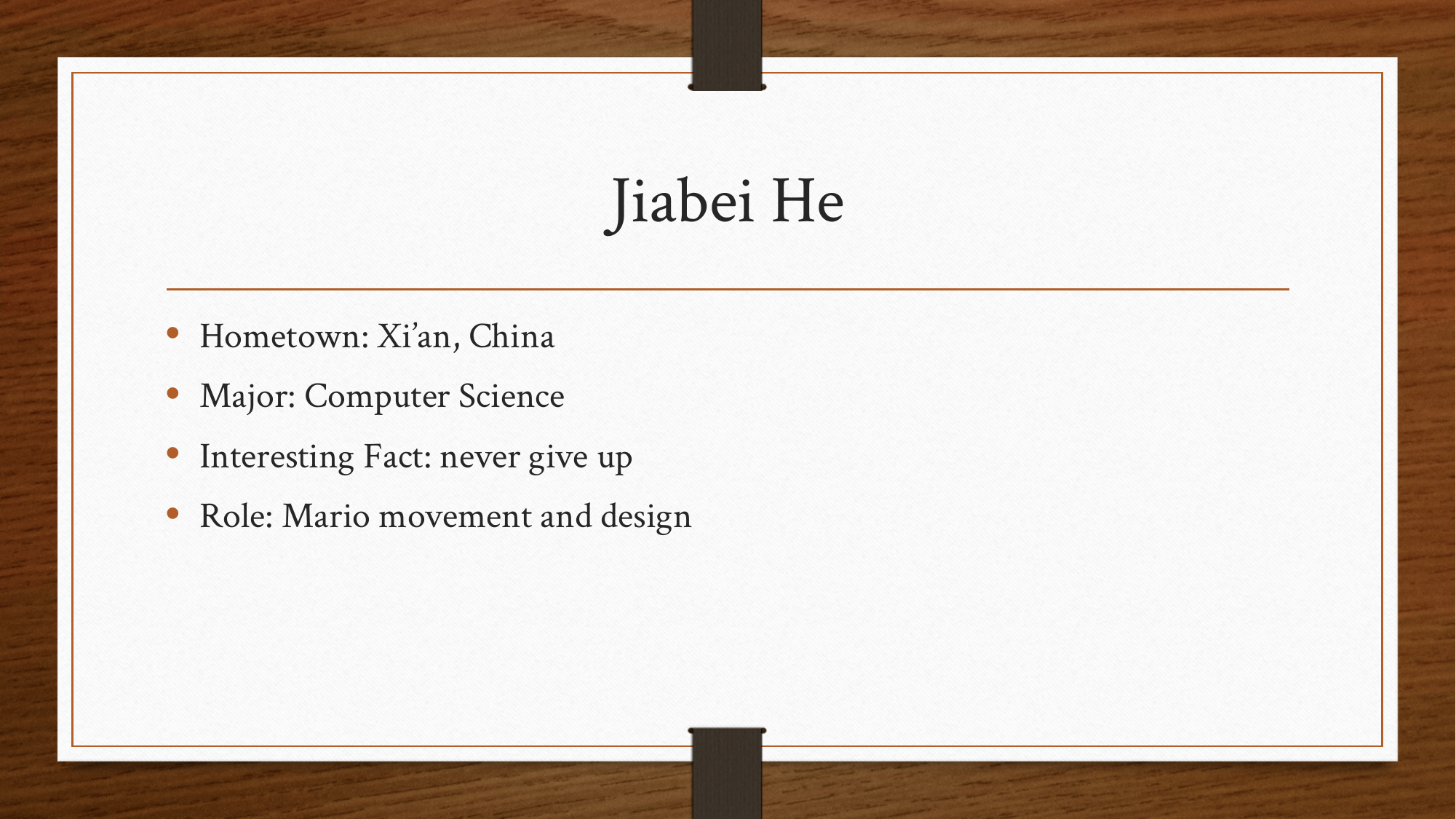

# Jiabei He
Hometown: Xi’an, China
Major: Computer Science
Interesting Fact: never give up
Role: Mario movement and design